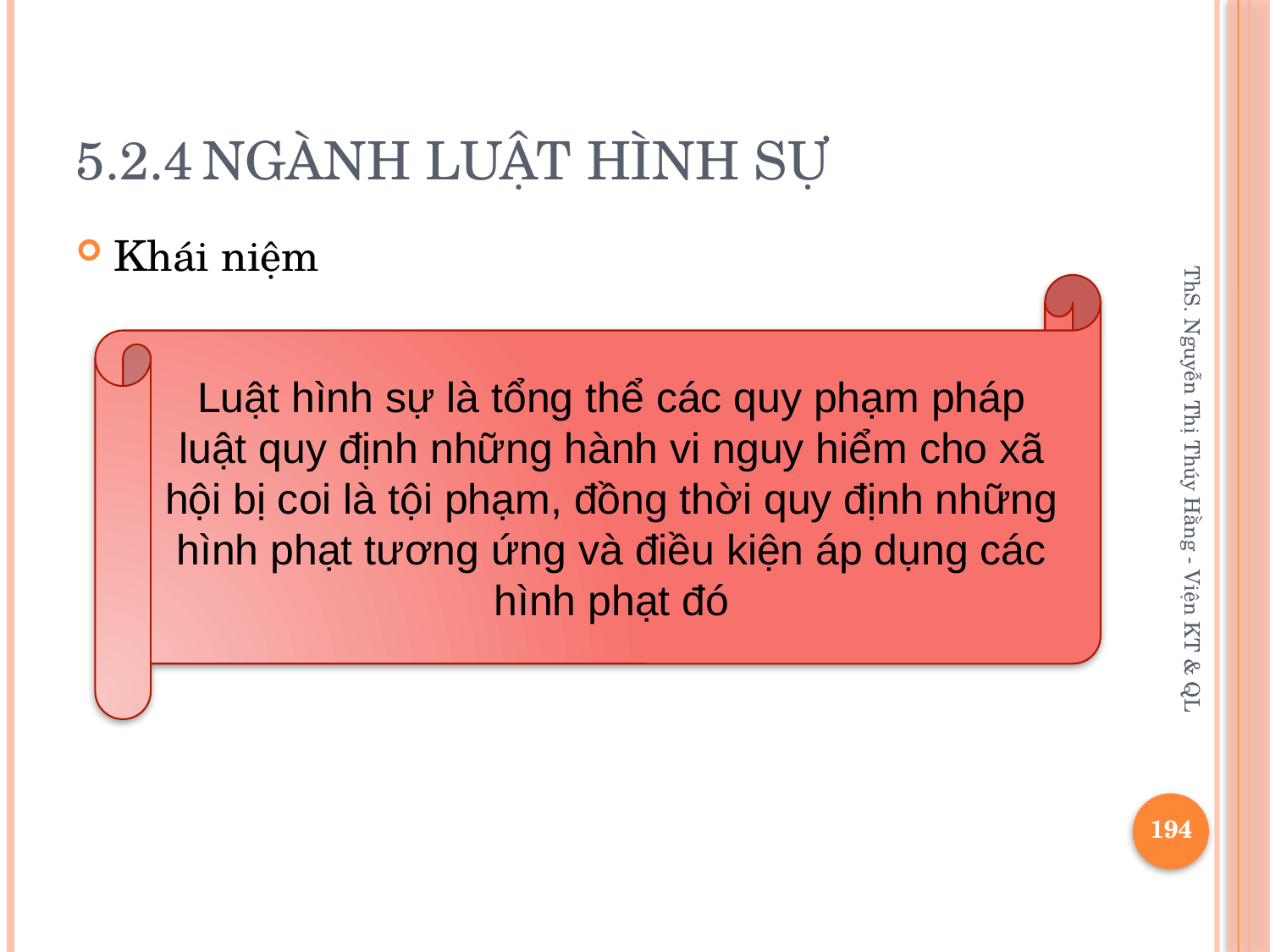

# 5.2.4	Ngành luật Hình sự
Khái niệm
Luật hình sự là tổng thể các quy phạm pháp luật quy định những hành vi nguy hiểm cho xã hội bị coi là tội phạm, đồng thời quy định những hình phạt tương ứng và điều kiện áp dụng các hình phạt đó
ThS. Nguyễn Thị Thúy Hằng - Viện KT & QL
194